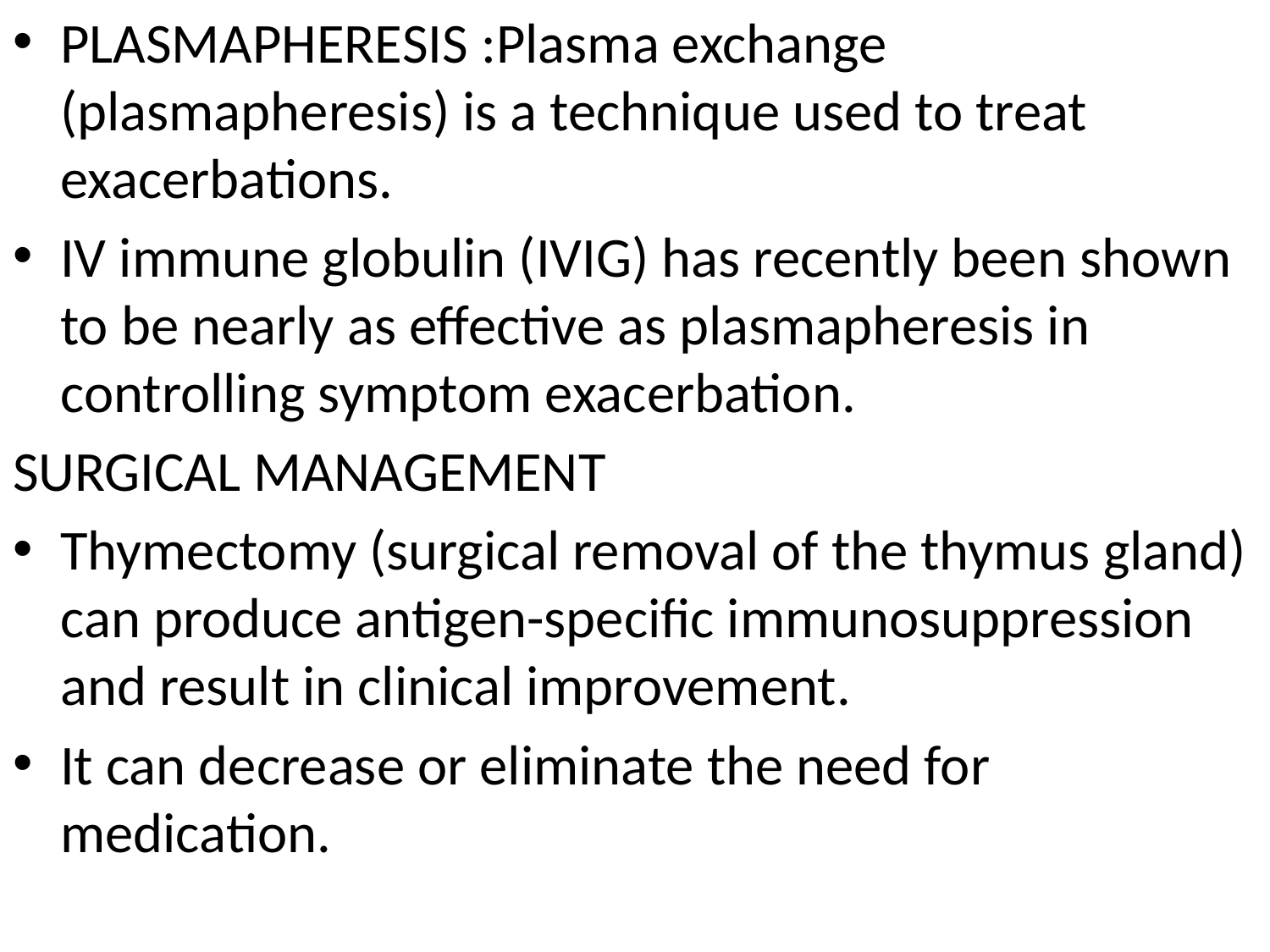

PLASMAPHERESIS :Plasma exchange (plasmapheresis) is a technique used to treat exacerbations.
IV immune globulin (IVIG) has recently been shown to be nearly as effective as plasmapheresis in controlling symptom exacerbation.
SURGICAL MANAGEMENT
Thymectomy (surgical removal of the thymus gland) can produce antigen-specific immunosuppression and result in clinical improvement.
It can decrease or eliminate the need for medication.